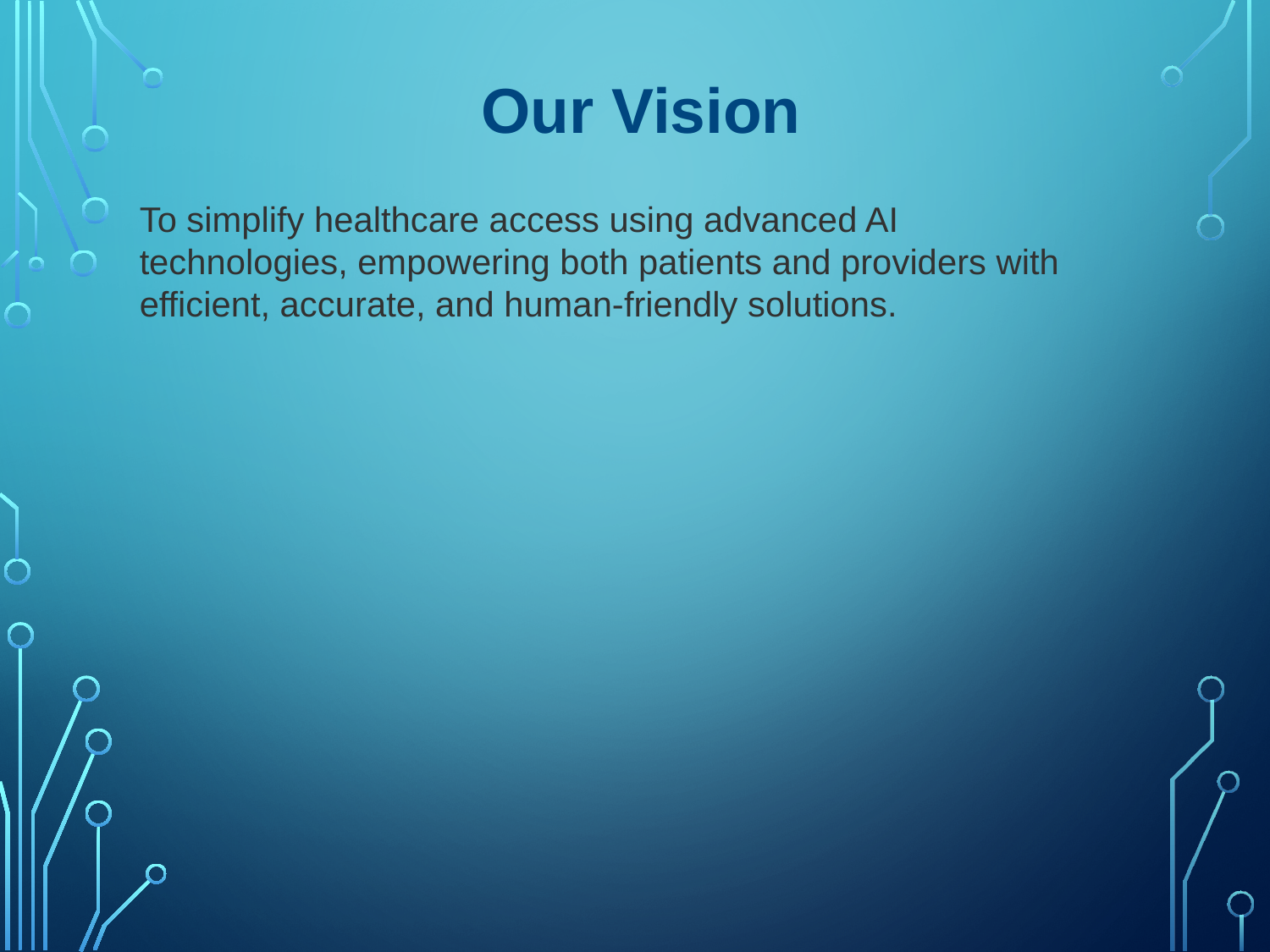

Our Vision
To simplify healthcare access using advanced AI technologies, empowering both patients and providers with efficient, accurate, and human-friendly solutions.